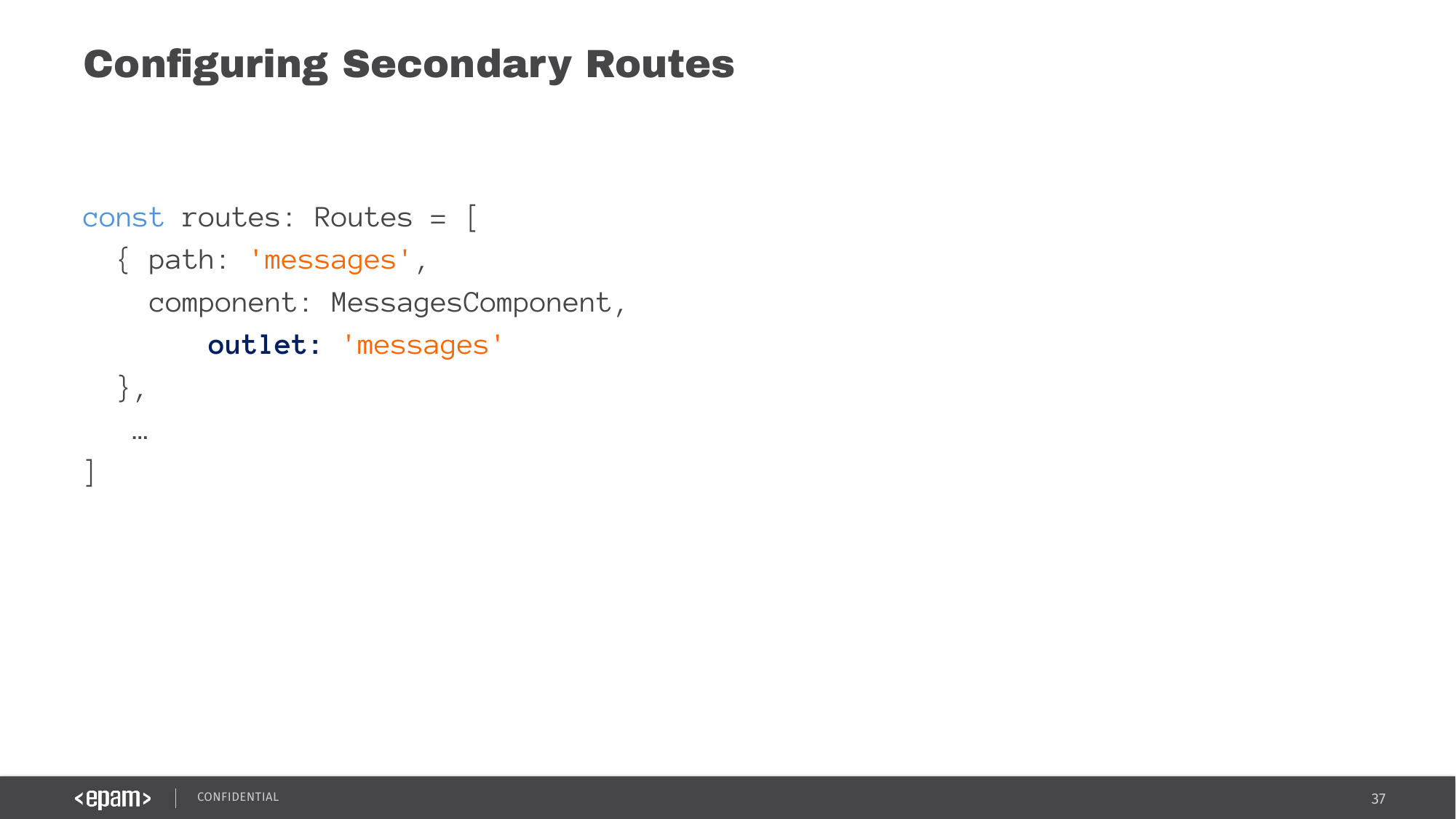

# Configuring Secondary Routes
const routes: Routes = [
  { path: 'messages',
    component: MessagesComponent,
	 outlet: 'messages'
  },
   …
]